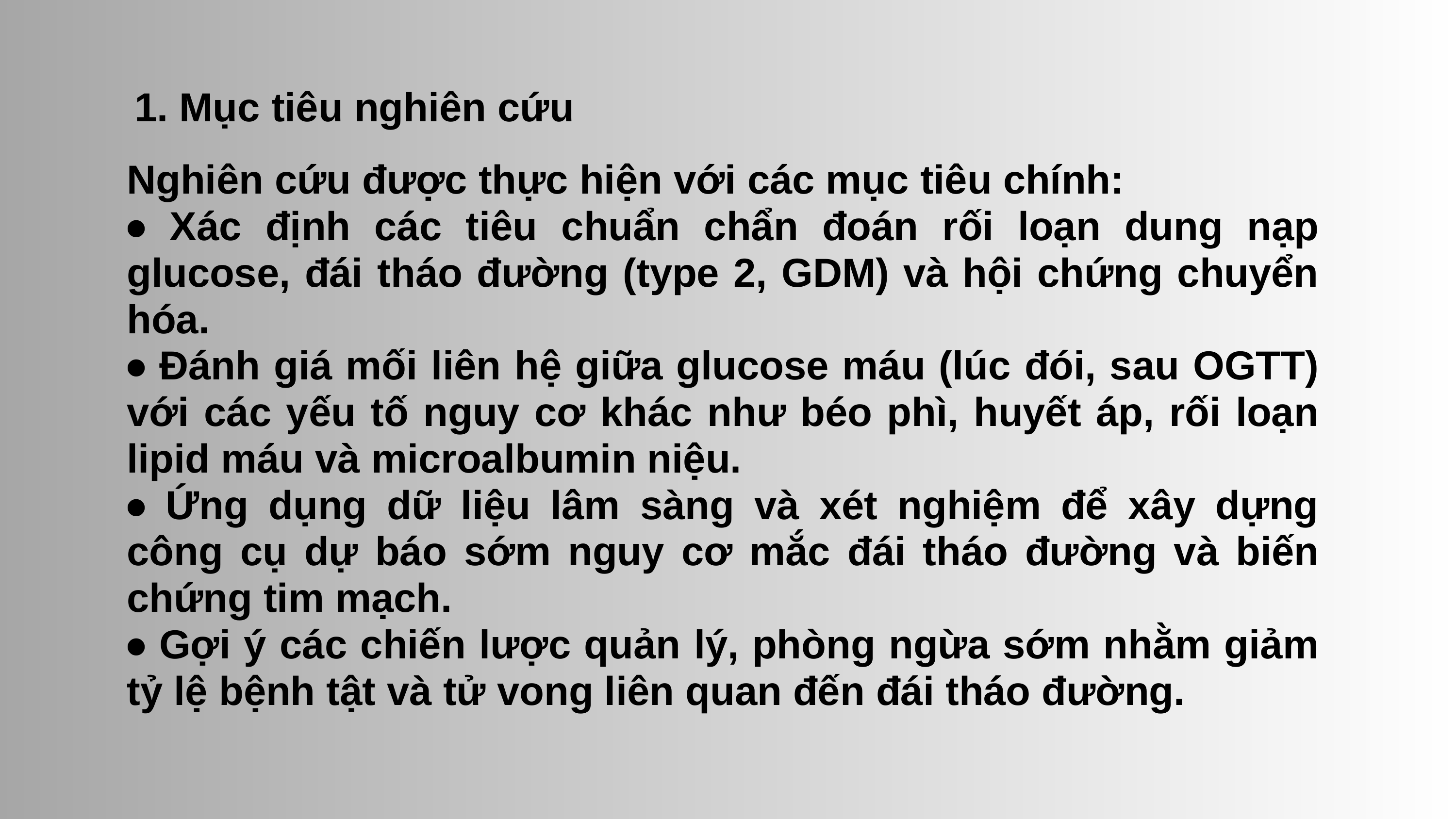

1. Mục tiêu nghiên cứu
Nghiên cứu được thực hiện với các mục tiêu chính:
⦁ Xác định các tiêu chuẩn chẩn đoán rối loạn dung nạp glucose, đái tháo đường (type 2, GDM) và hội chứng chuyển hóa.
⦁ Đánh giá mối liên hệ giữa glucose máu (lúc đói, sau OGTT) với các yếu tố nguy cơ khác như béo phì, huyết áp, rối loạn lipid máu và microalbumin niệu.
⦁ Ứng dụng dữ liệu lâm sàng và xét nghiệm để xây dựng công cụ dự báo sớm nguy cơ mắc đái tháo đường và biến chứng tim mạch.
⦁ Gợi ý các chiến lược quản lý, phòng ngừa sớm nhằm giảm tỷ lệ bệnh tật và tử vong liên quan đến đái tháo đường.